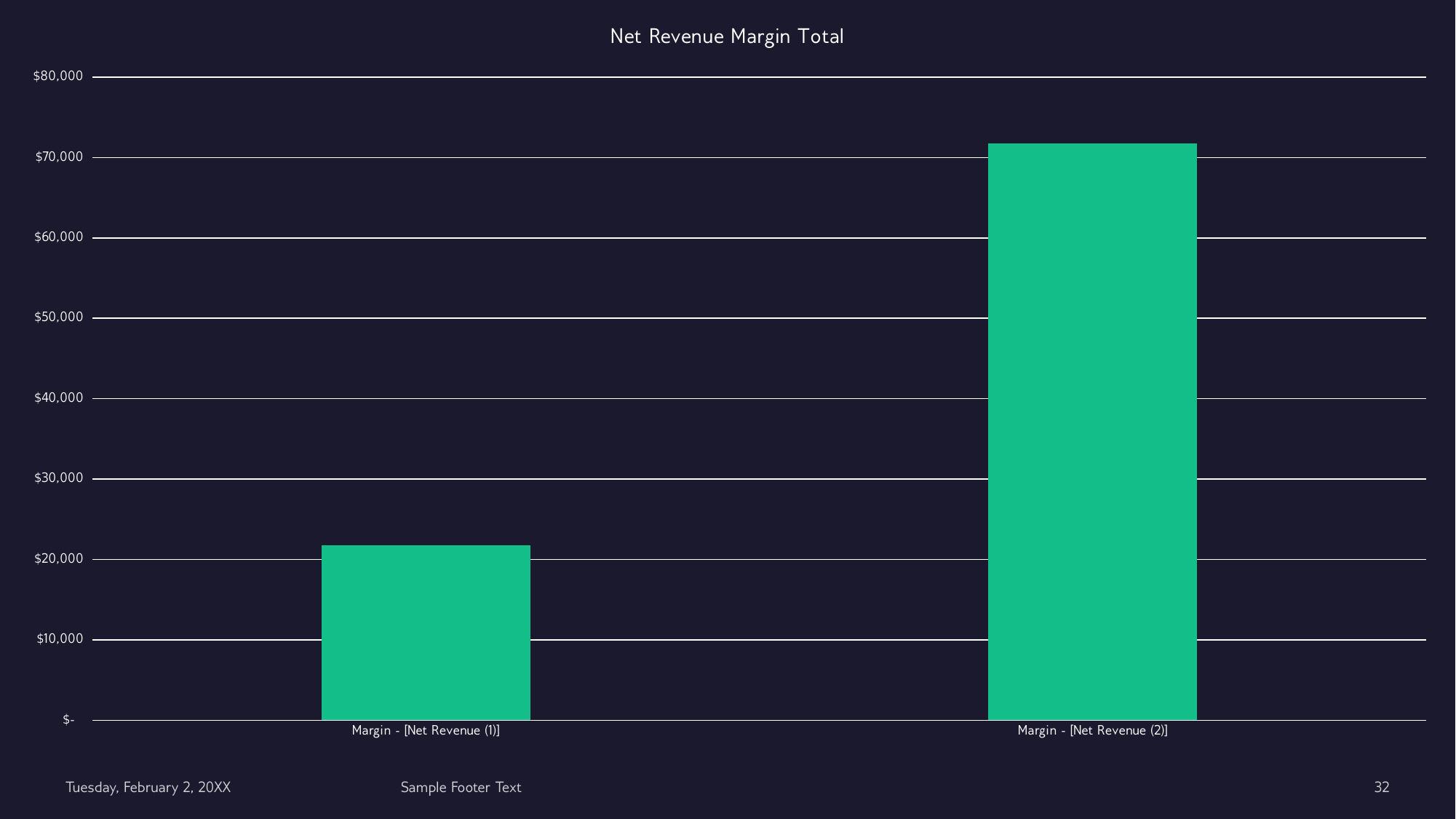

### Chart: Net Revenue Margin Total

| Category |  |
|---|---|
| Margin - [Net Revenue (1)] | 21759.99999999999 |
| Margin - [Net Revenue (2)] | 71760.00000000001 |
#

Tuesday, February 2, 20XX
Sample Footer Text
32